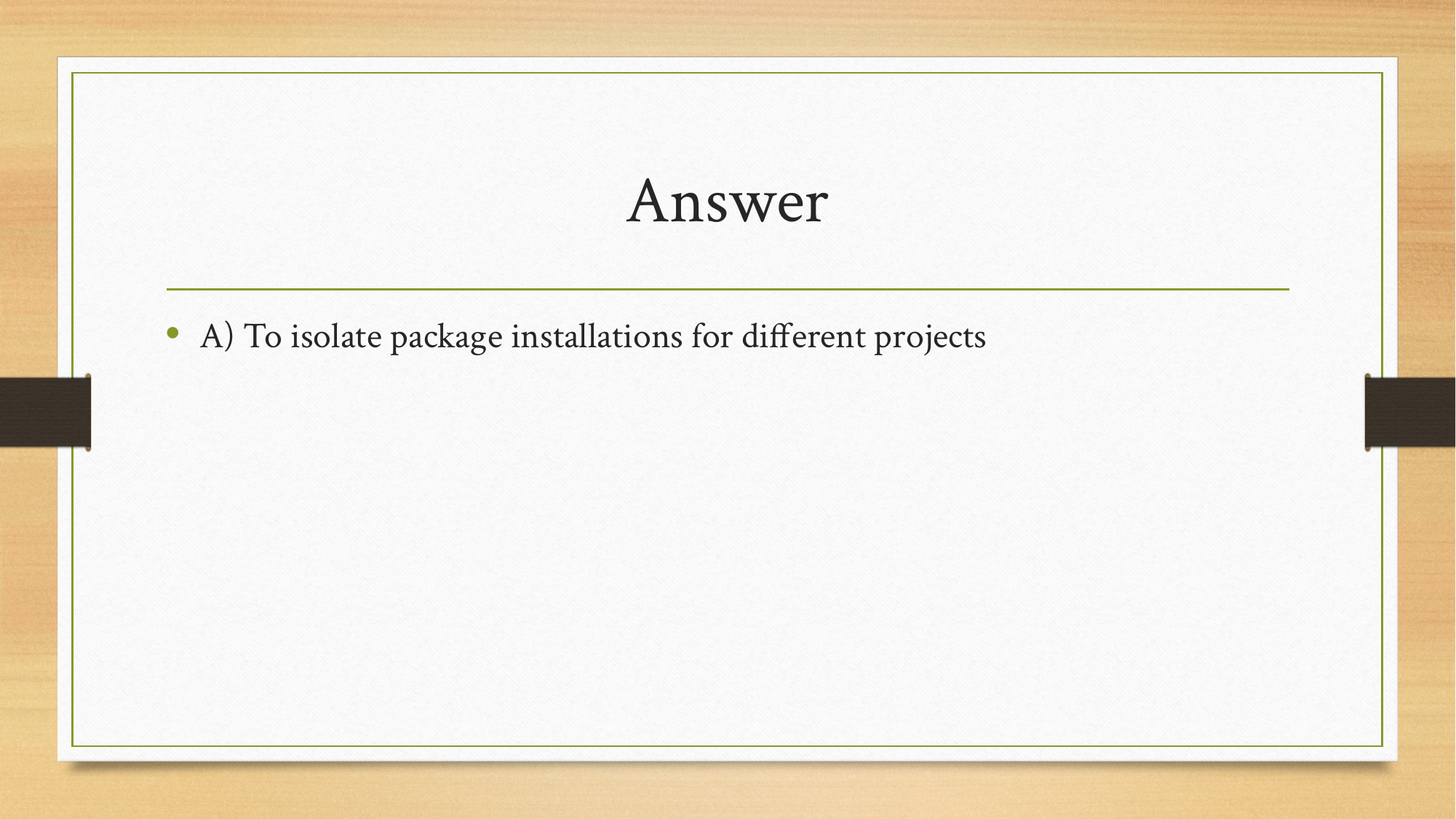

# Answer
A) To isolate package installations for different projects